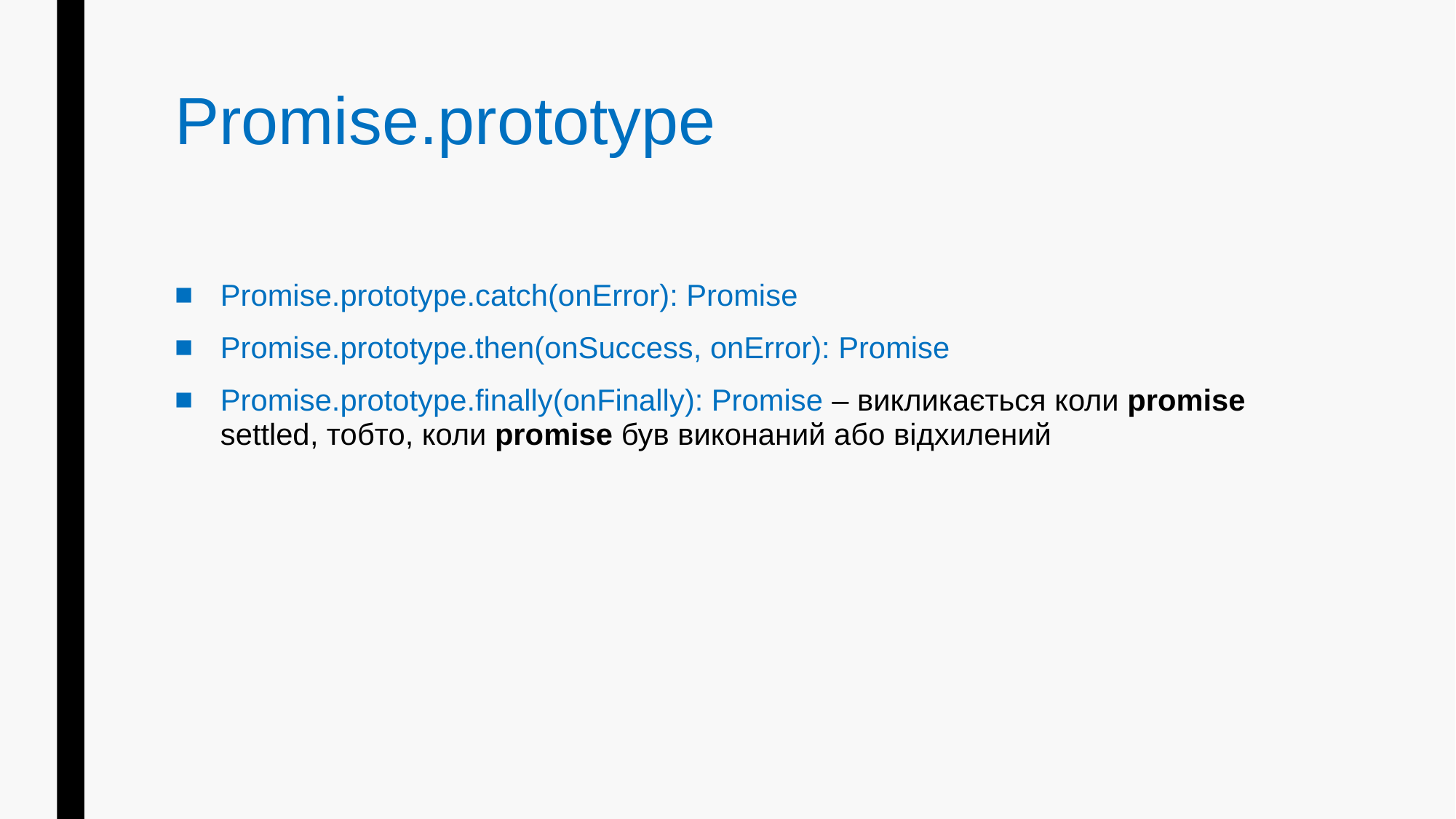

# Promise.prototype
Promise.prototype.catch(onError): Promise
Promise.prototype.then(onSuccess, onError): Promise
Promise.prototype.finally(onFinally): Promise – викликається коли promise settled, тобто, коли promise був виконаний або відхилений